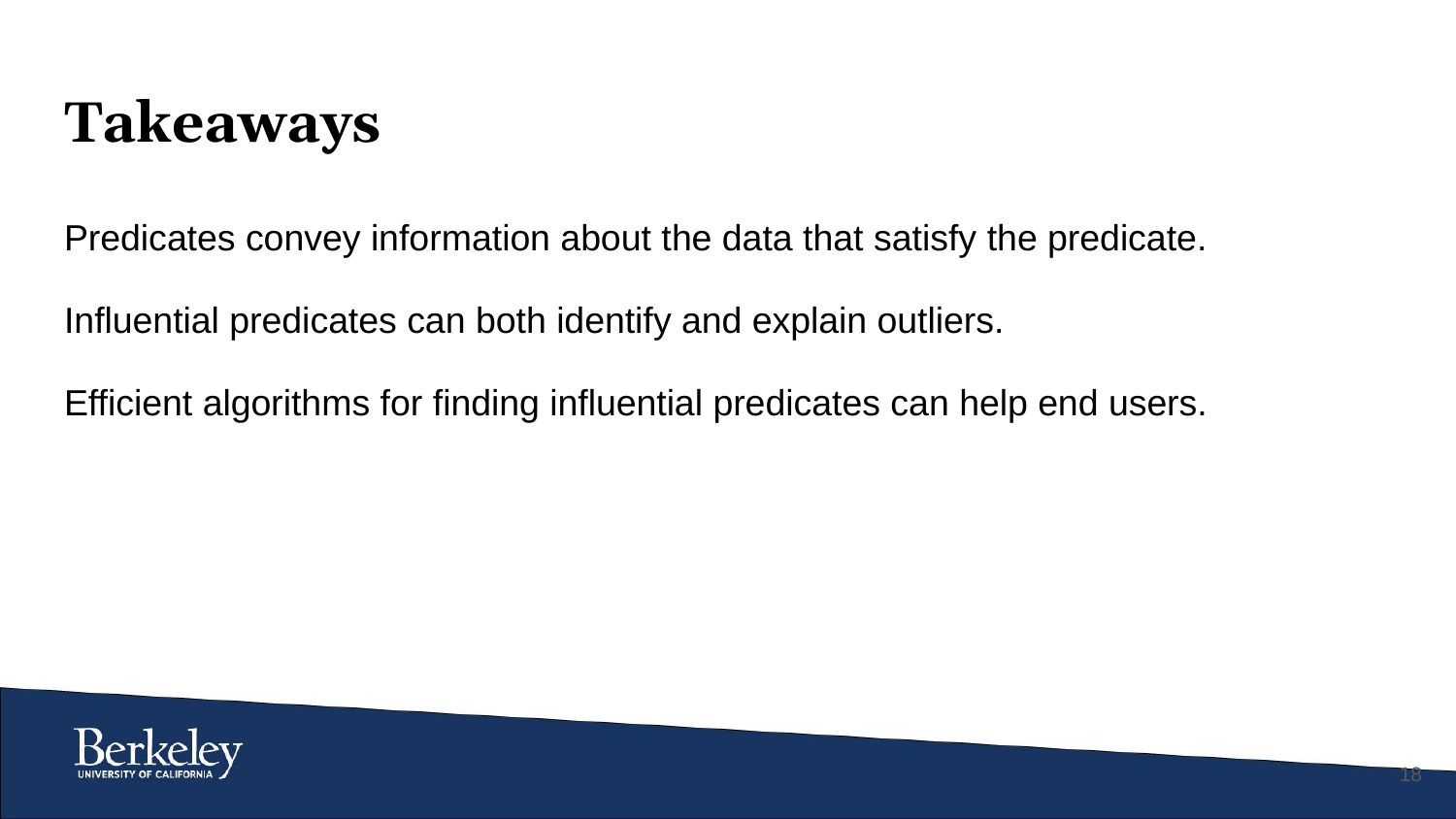

# Takeaways
Predicates convey information about the data that satisfy the predicate.
Influential predicates can both identify and explain outliers.
Efficient algorithms for finding influential predicates can help end users.
18